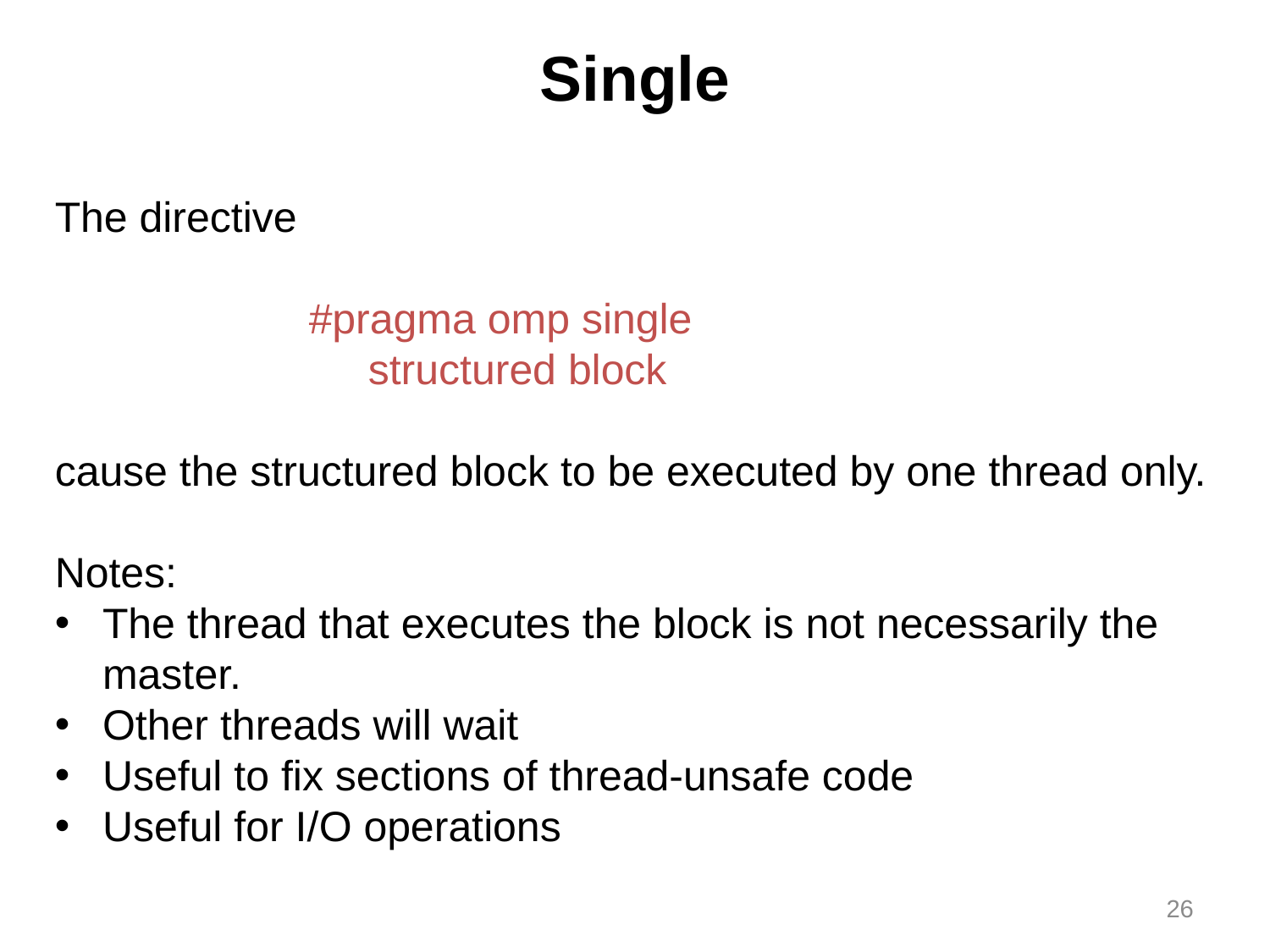

Single

The directive

		#pragma omp single
		     structured block

cause the structured block to be executed by one thread only.

Notes:
The thread that executes the block is not necessarily the master.
Other threads will wait
Useful to fix sections of thread-unsafe code
Useful for I/O operations
26